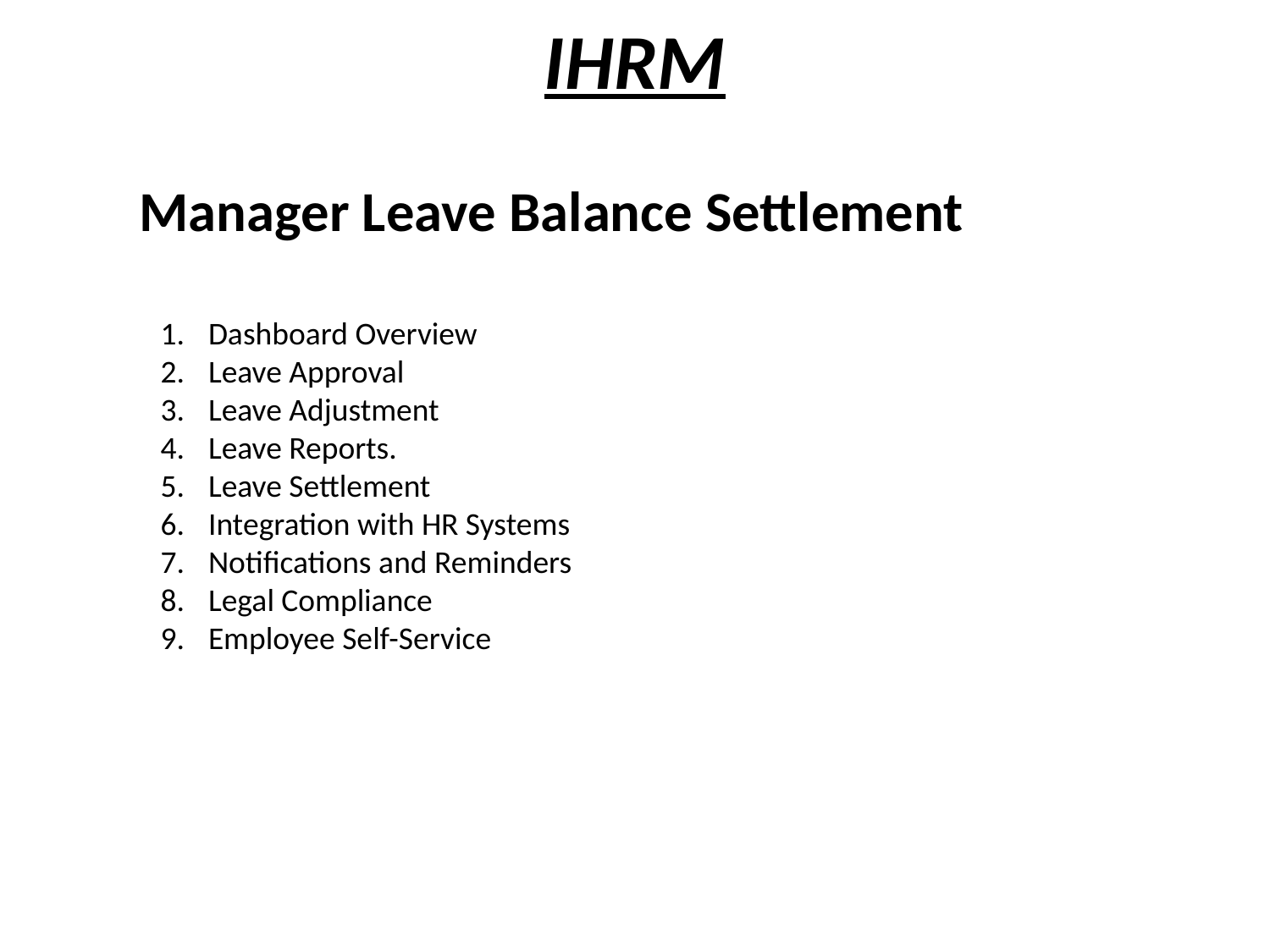

# IHRM
Manager Leave Balance Settlement
Dashboard Overview
Leave Approval
Leave Adjustment
Leave Reports.
Leave Settlement
Integration with HR Systems
Notifications and Reminders
Legal Compliance
Employee Self-Service